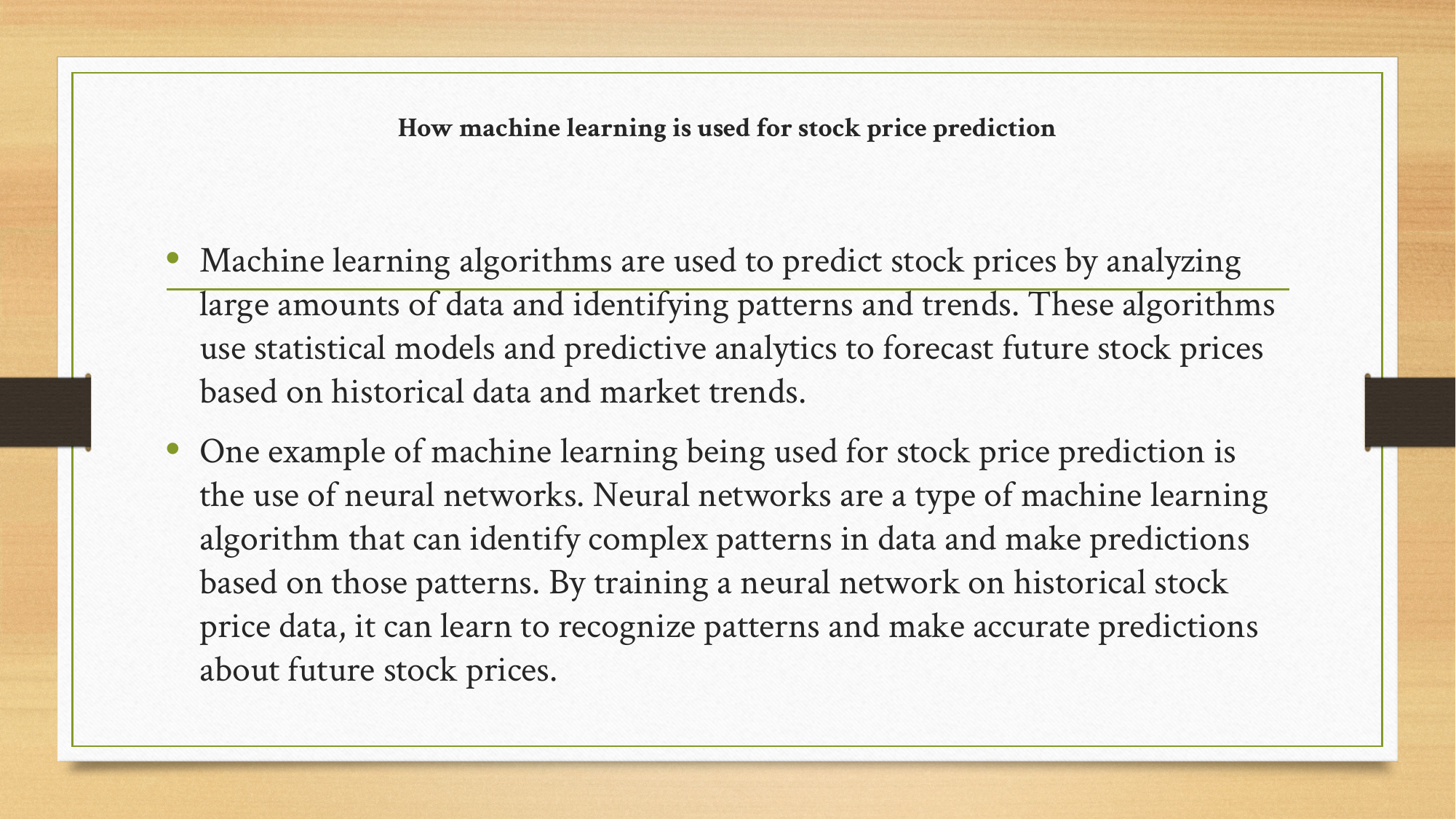

# How machine learning is used for stock price prediction

Machine learning algorithms are used to predict stock prices by analyzing large amounts of data and identifying patterns and trends. These algorithms use statistical models and predictive analytics to forecast future stock prices based on historical data and market trends.
One example of machine learning being used for stock price prediction is the use of neural networks. Neural networks are a type of machine learning algorithm that can identify complex patterns in data and make predictions based on those patterns. By training a neural network on historical stock price data, it can learn to recognize patterns and make accurate predictions about future stock prices.